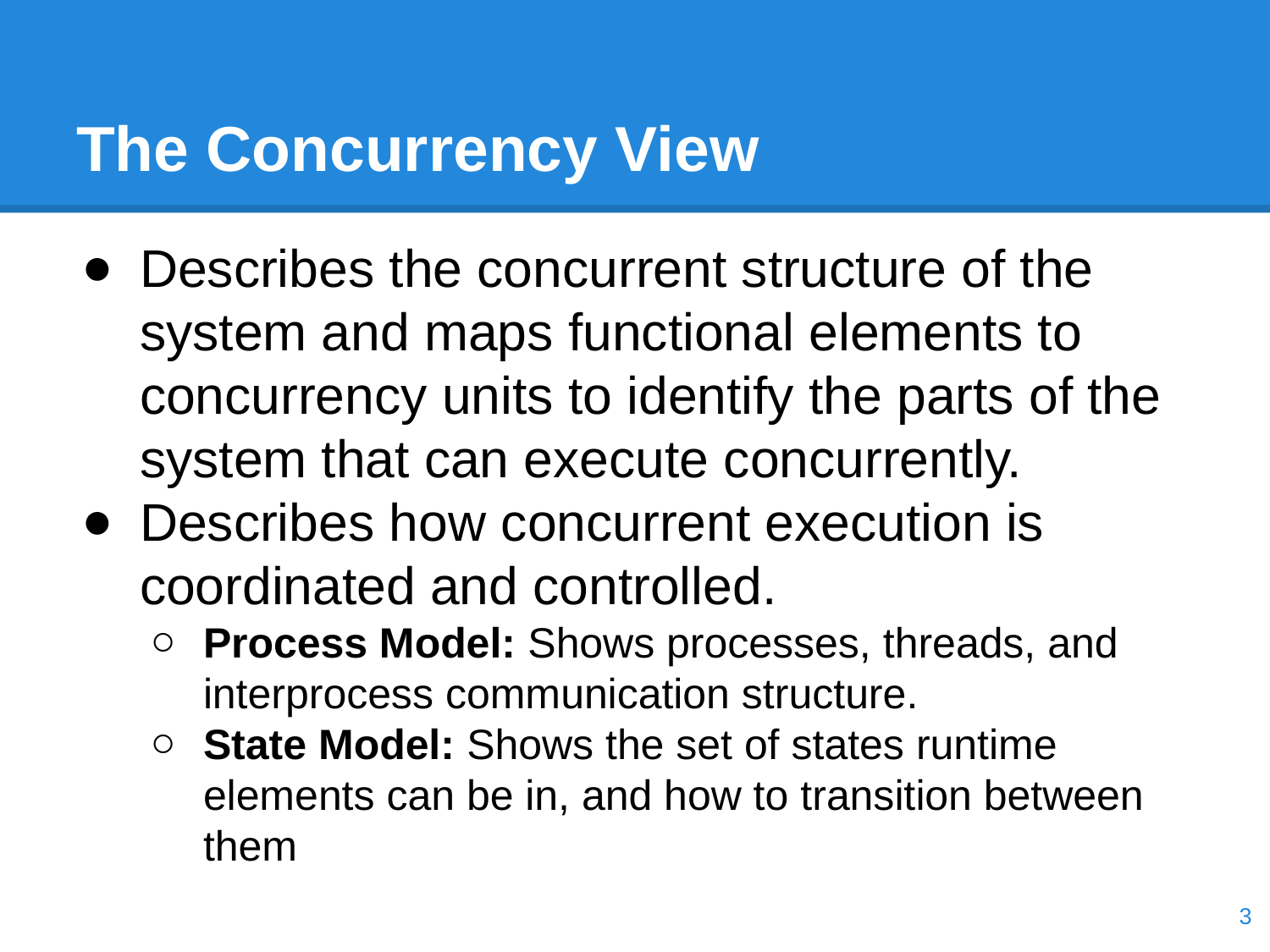

# The Concurrency View
Describes the concurrent structure of the system and maps functional elements to concurrency units to identify the parts of the system that can execute concurrently.
Describes how concurrent execution is coordinated and controlled.
Process Model: Shows processes, threads, and interprocess communication structure.
State Model: Shows the set of states runtime elements can be in, and how to transition between them
3